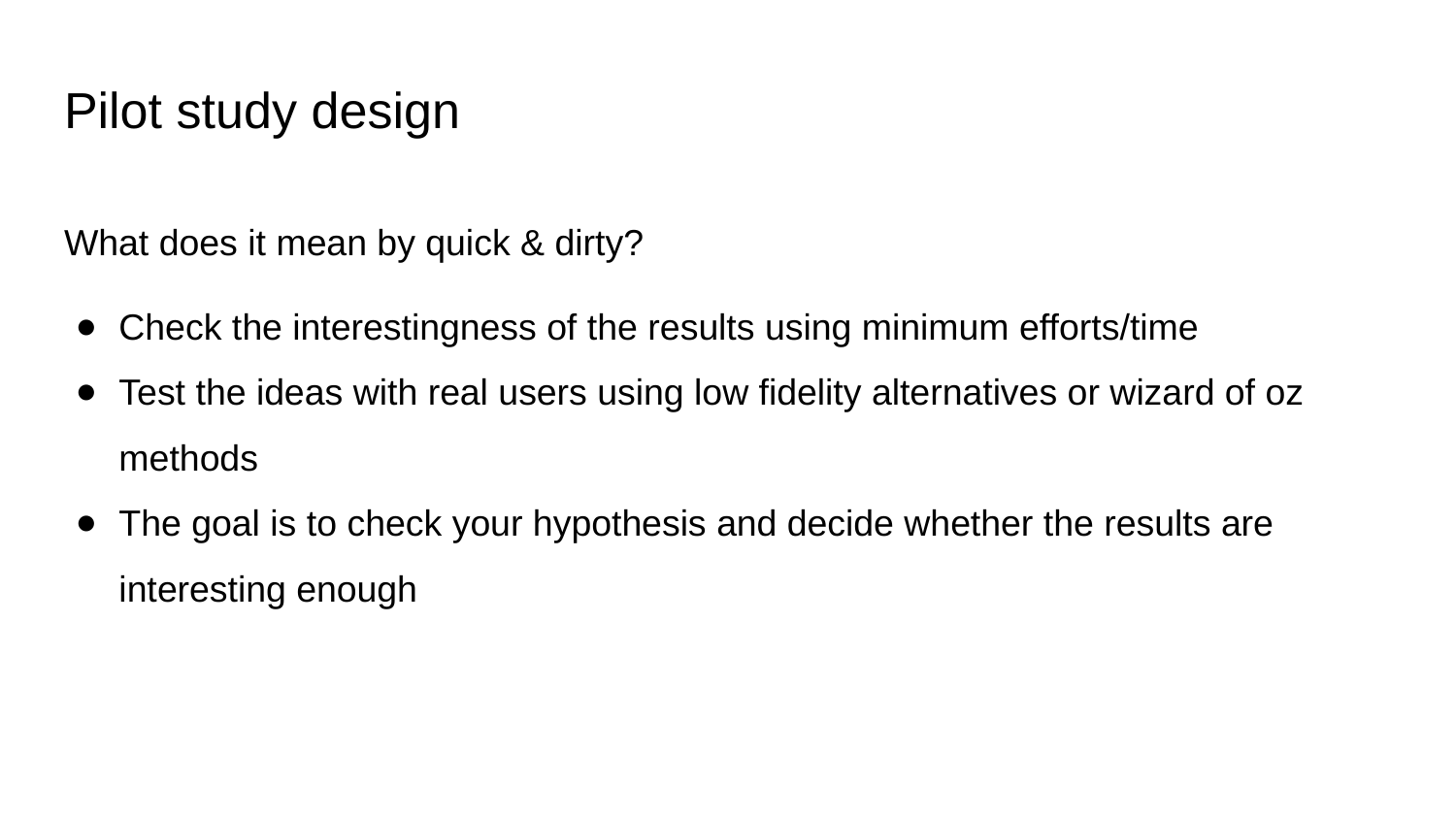

# Pilot study design
What does it mean by quick & dirty?
Check the interestingness of the results using minimum efforts/time
Test the ideas with real users using low fidelity alternatives or wizard of oz methods
The goal is to check your hypothesis and decide whether the results are interesting enough